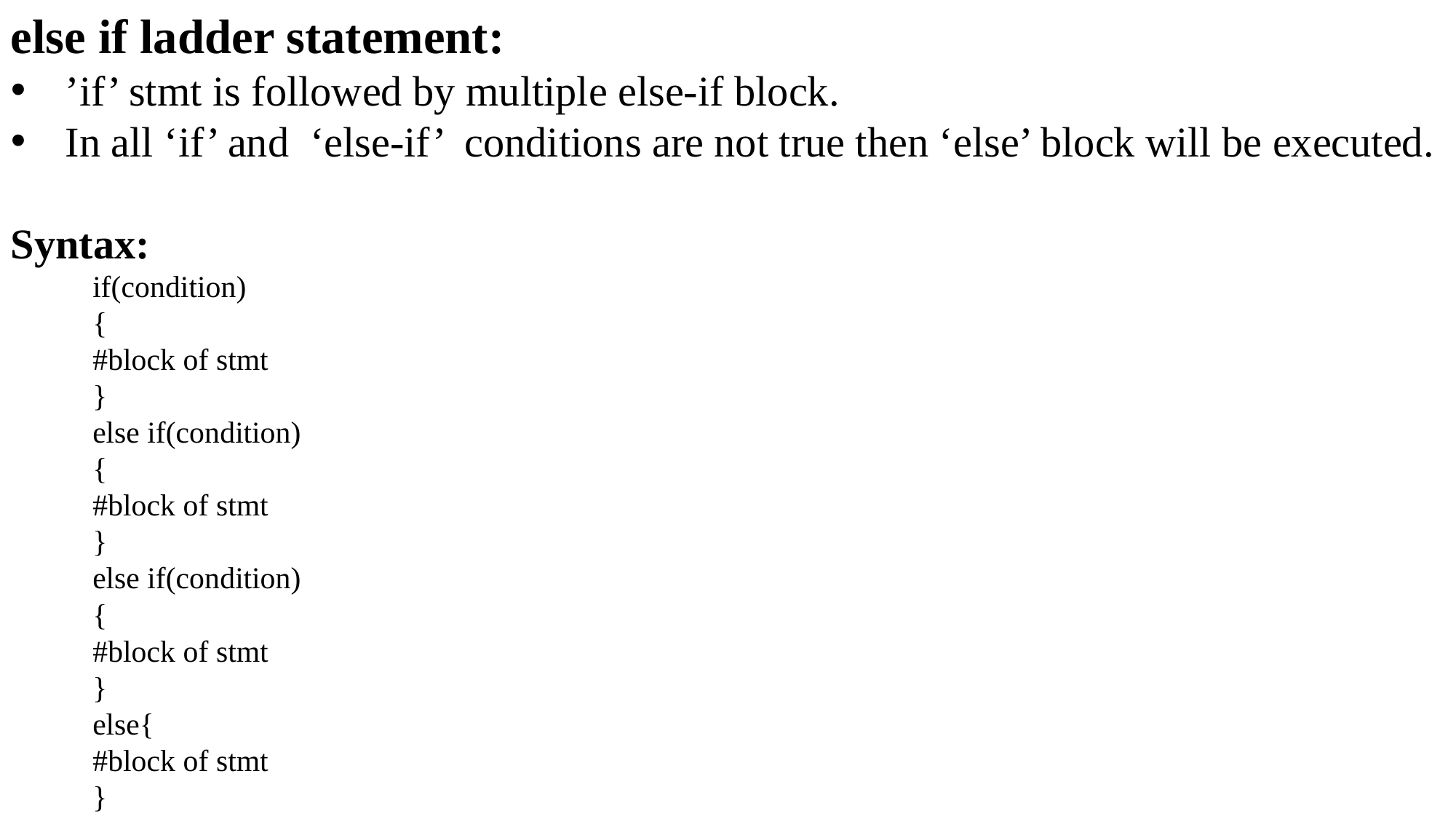

else if ladder statement:
’if’ stmt is followed by multiple else-if block.
In all ‘if’ and  ‘else-if’  conditions are not true then ‘else’ block will be executed.

Syntax:
if(condition)
{
#block of stmt
}
else if(condition)
{
#block of stmt
}
else if(condition)
{
#block of stmt
}
else{
#block of stmt
}